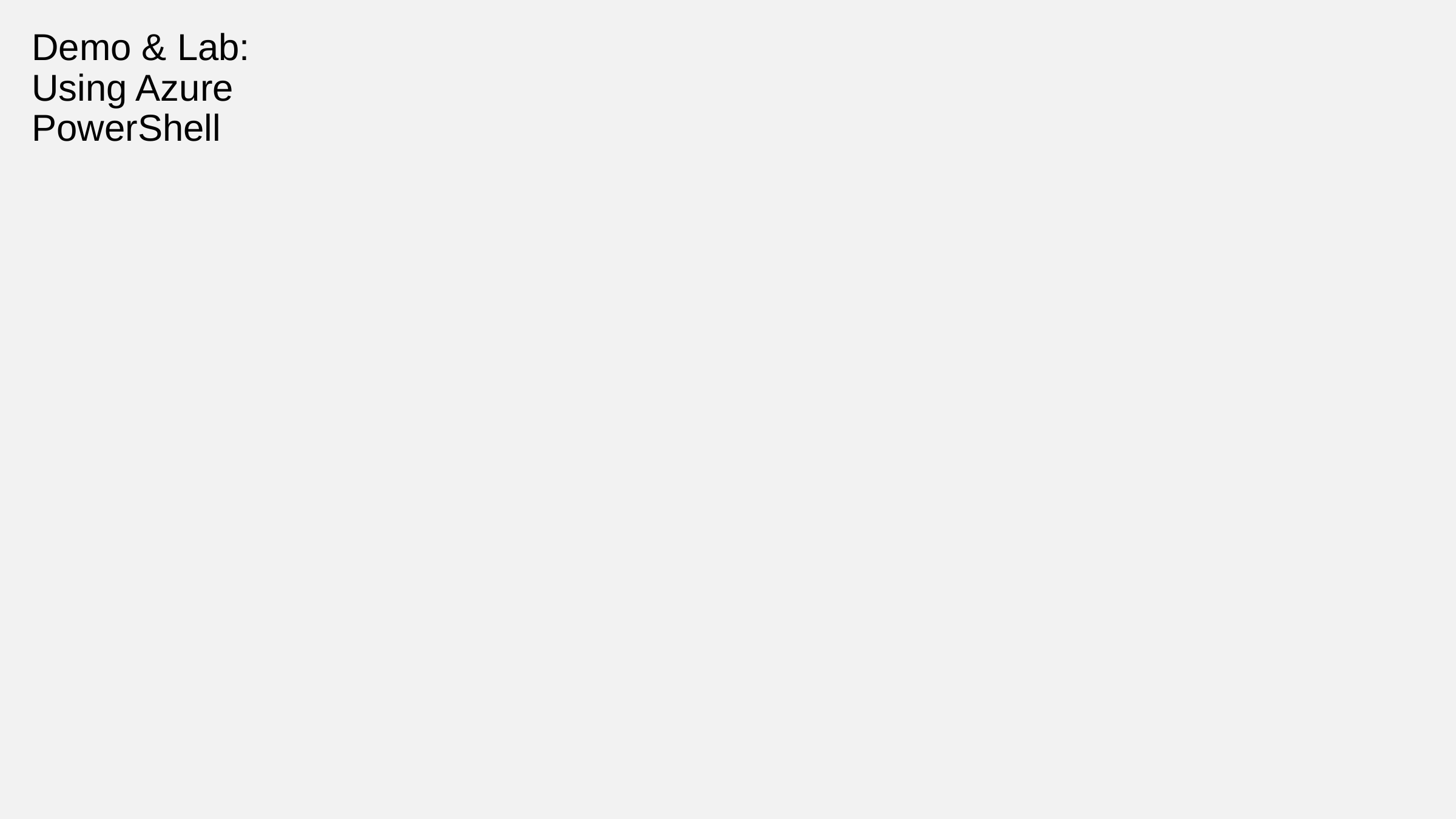

# Demo & Lab: Using Azure PowerShell